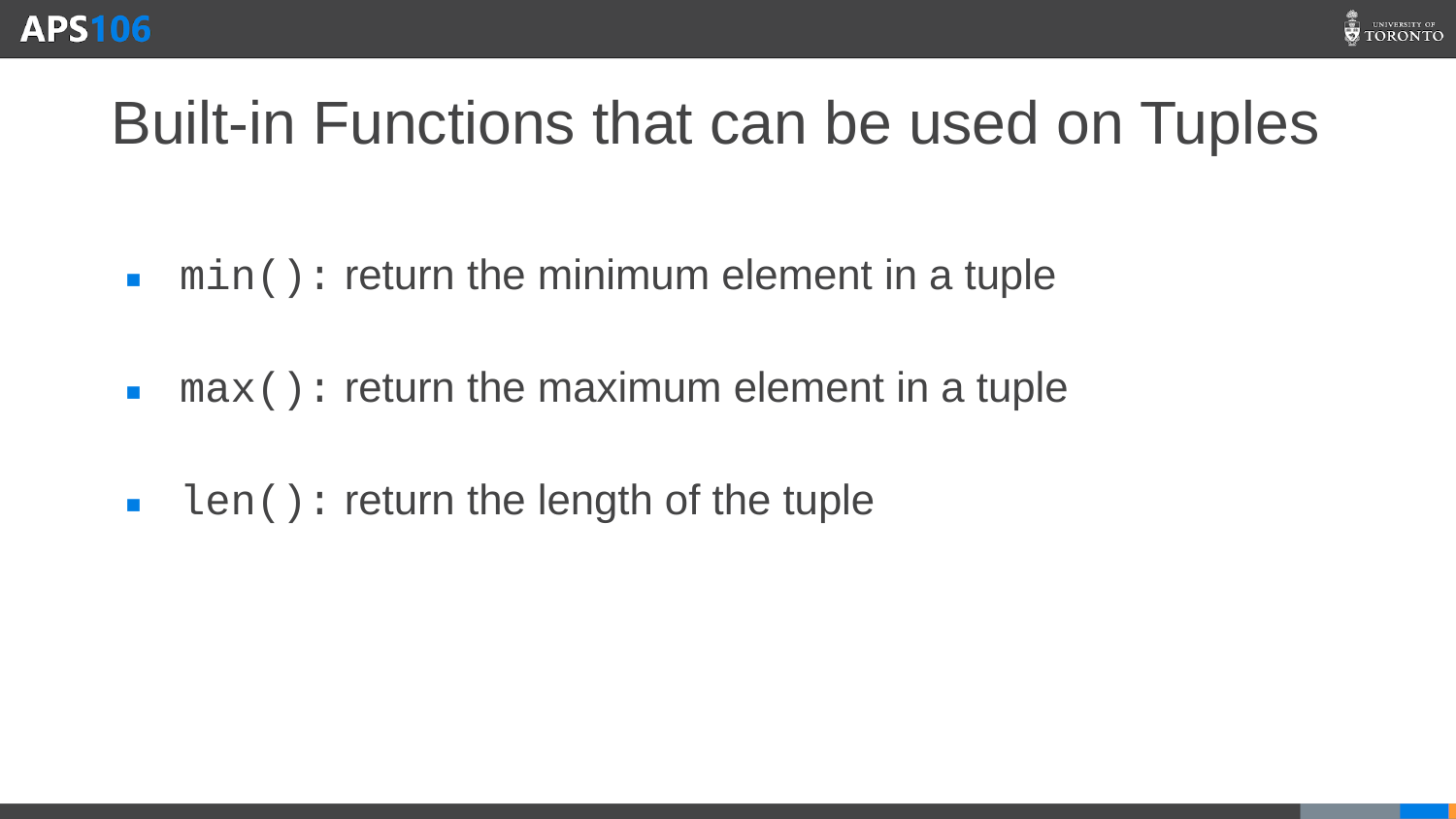

# Built-in Functions that can be used on Tuples
min(): return the minimum element in a tuple

max(): return the maximum element in a tuple

len(): return the length of the tuple